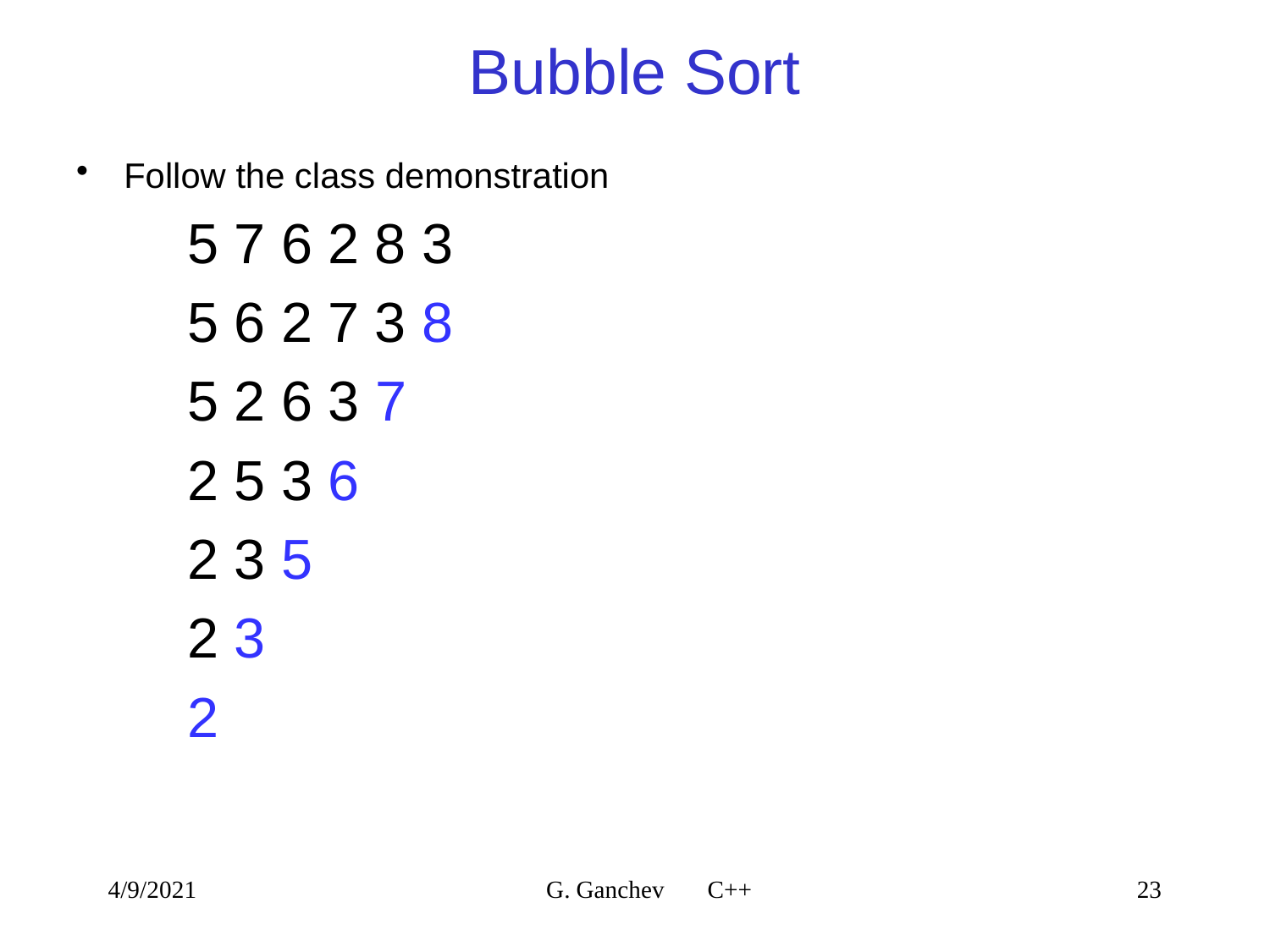

# Bubble Sort
Follow the class demonstration
5 7 6 2 8 3
5 6 2 7 3 8
5 2 6 3 7
2 5 3 6
2 3 5
2 3
2

4/9/2021
G. Ganchev       C++
23